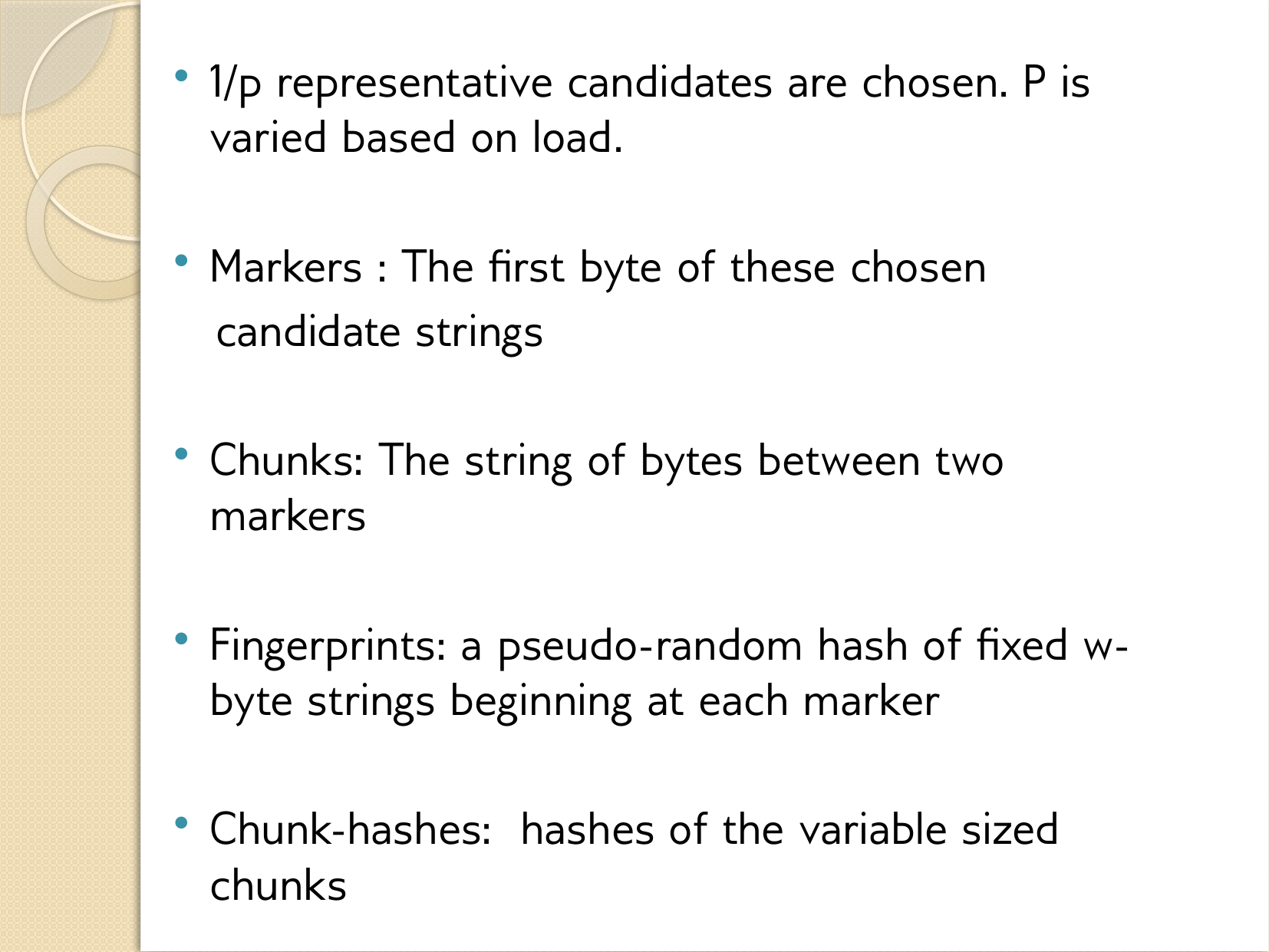

1/p representative candidates are chosen. P is varied based on load.

Markers : The first byte of these chosen
   candidate strings

Chunks: The string of bytes between two markers

Fingerprints: a pseudo-random hash of fixed w-byte strings beginning at each marker

Chunk-hashes:  hashes of the variable sized chunks